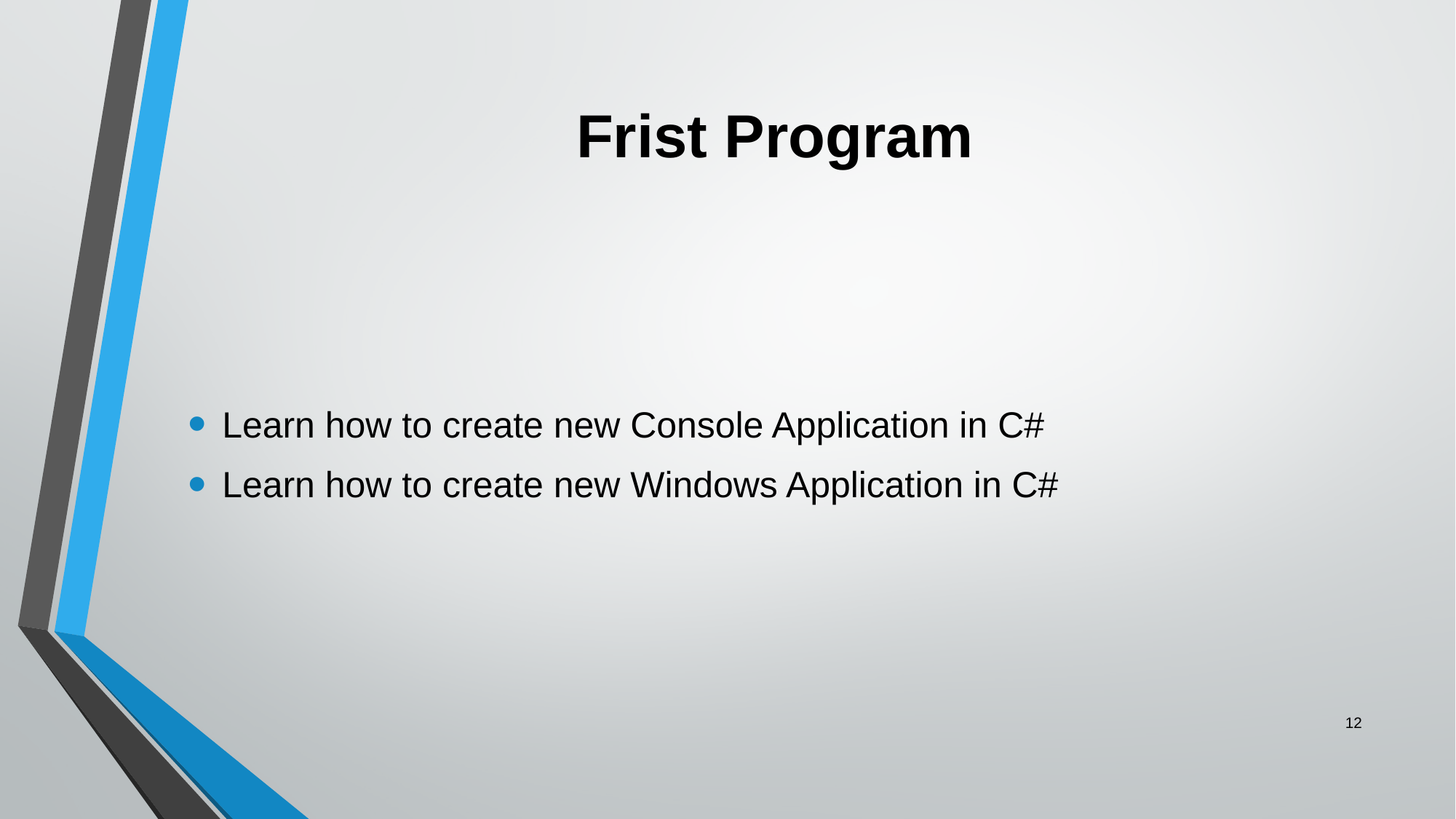

# Frist Program
Learn how to create new Console Application in C#
Learn how to create new Windows Application in C#
12